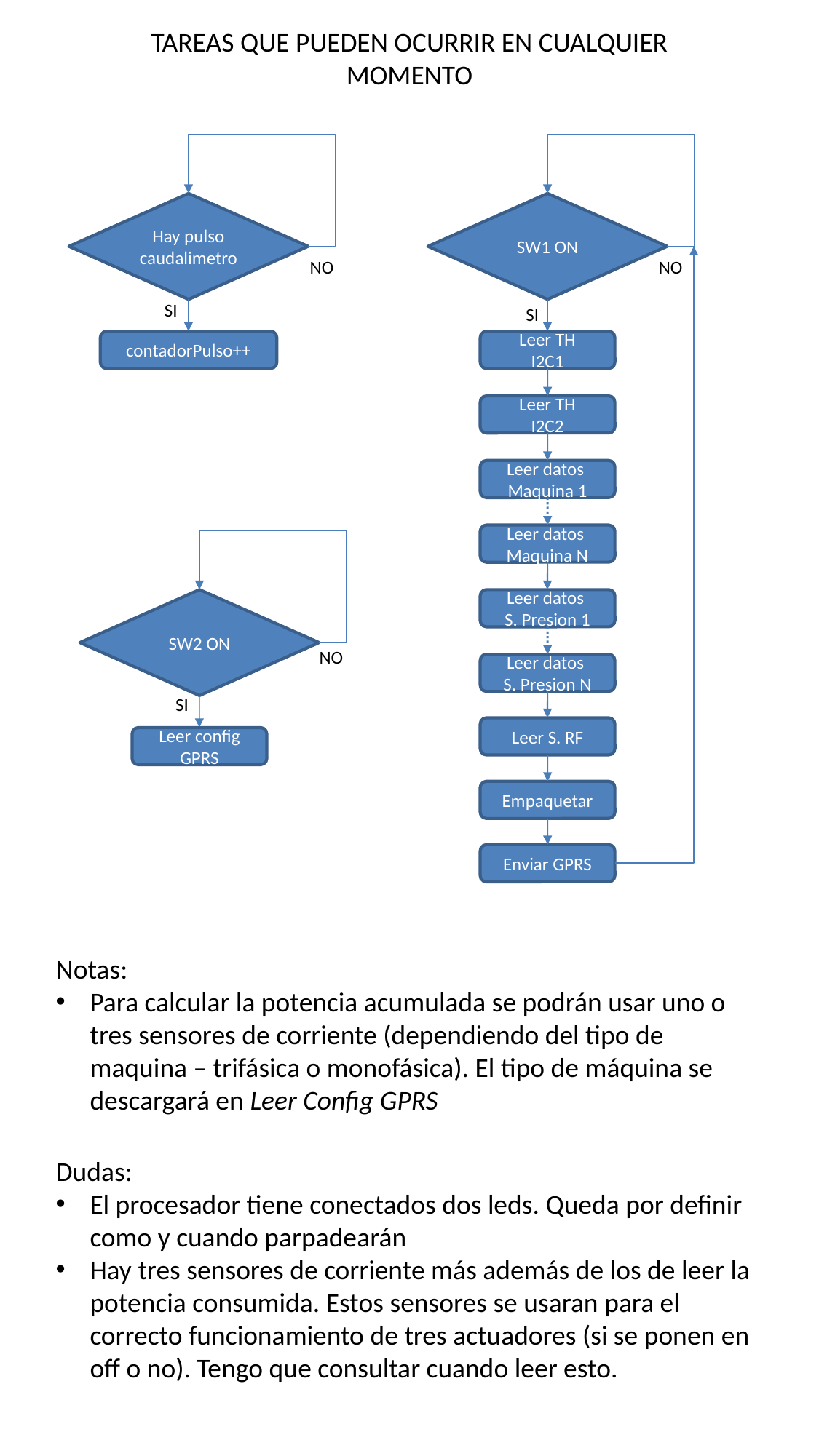

TAREAS QUE PUEDEN OCURRIR EN CUALQUIER
MOMENTO
Hay pulso caudalimetro

SW1 ON

NO
NO
SI
SI

contadorPulso++
Leer TH I2C1

Leer TH I2C2

Leer datos
Maquina 1

Leer datos
Maquina N

SW2 ON

Leer datos
S. Presion 1

NO
Leer datos
S. Presion N
SI

Leer S. RF
Leer config GPRS

Empaquetar

Enviar GPRS
Notas:
Para calcular la potencia acumulada se podrán usar uno o tres sensores de corriente (dependiendo del tipo de maquina – trifásica o monofásica). El tipo de máquina se descargará en Leer Config GPRS
Dudas:
El procesador tiene conectados dos leds. Queda por definir como y cuando parpadearán
Hay tres sensores de corriente más además de los de leer la potencia consumida. Estos sensores se usaran para el correcto funcionamiento de tres actuadores (si se ponen en off o no). Tengo que consultar cuando leer esto.